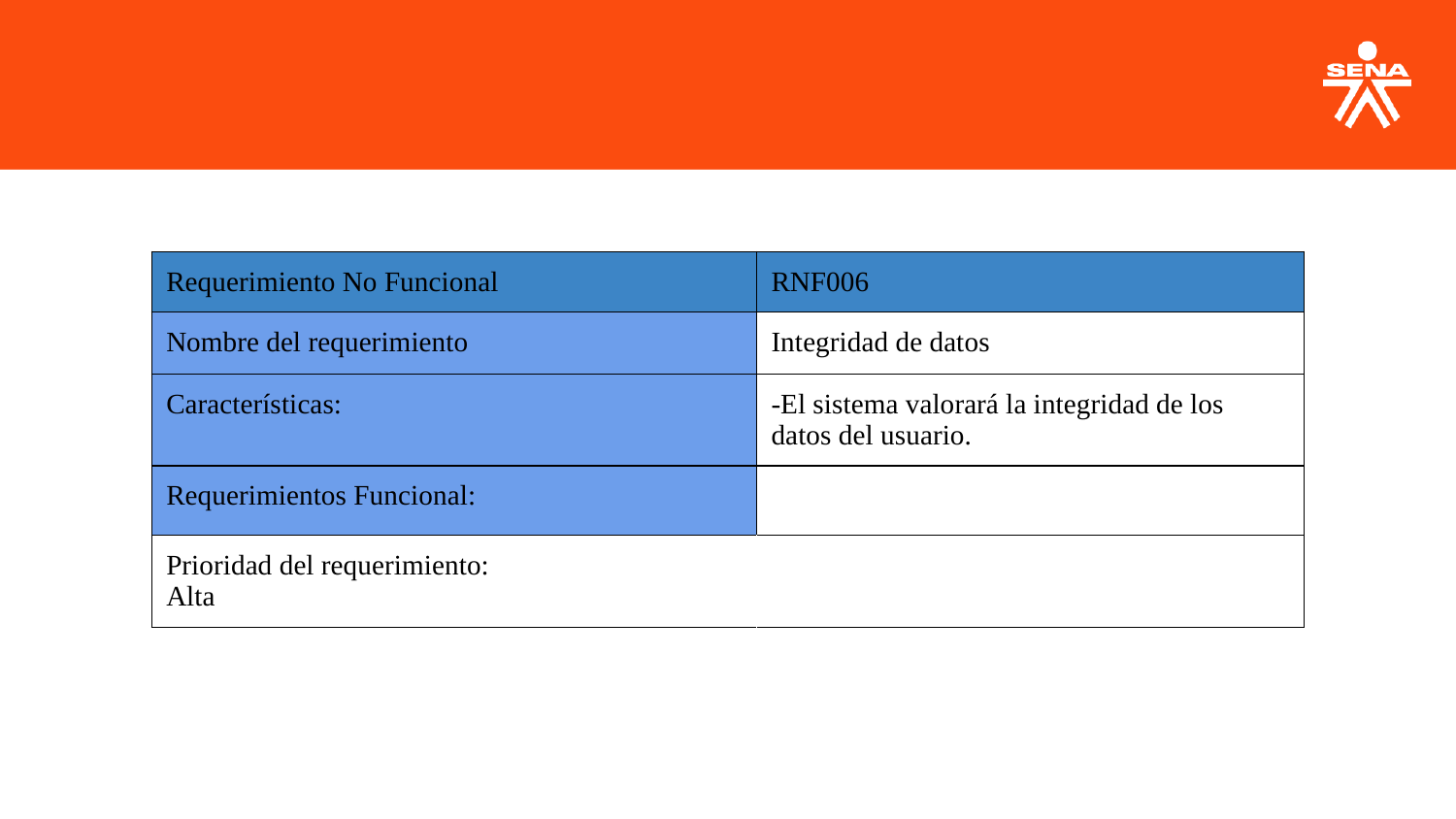

| Requerimiento No Funcional | RNF006 |
| --- | --- |
| Nombre del requerimiento | Integridad de datos |
| Características: | -El sistema valorará la integridad de los datos del usuario. |
| Requerimientos Funcional: |  |
| Prioridad del requerimiento: Alta |  |